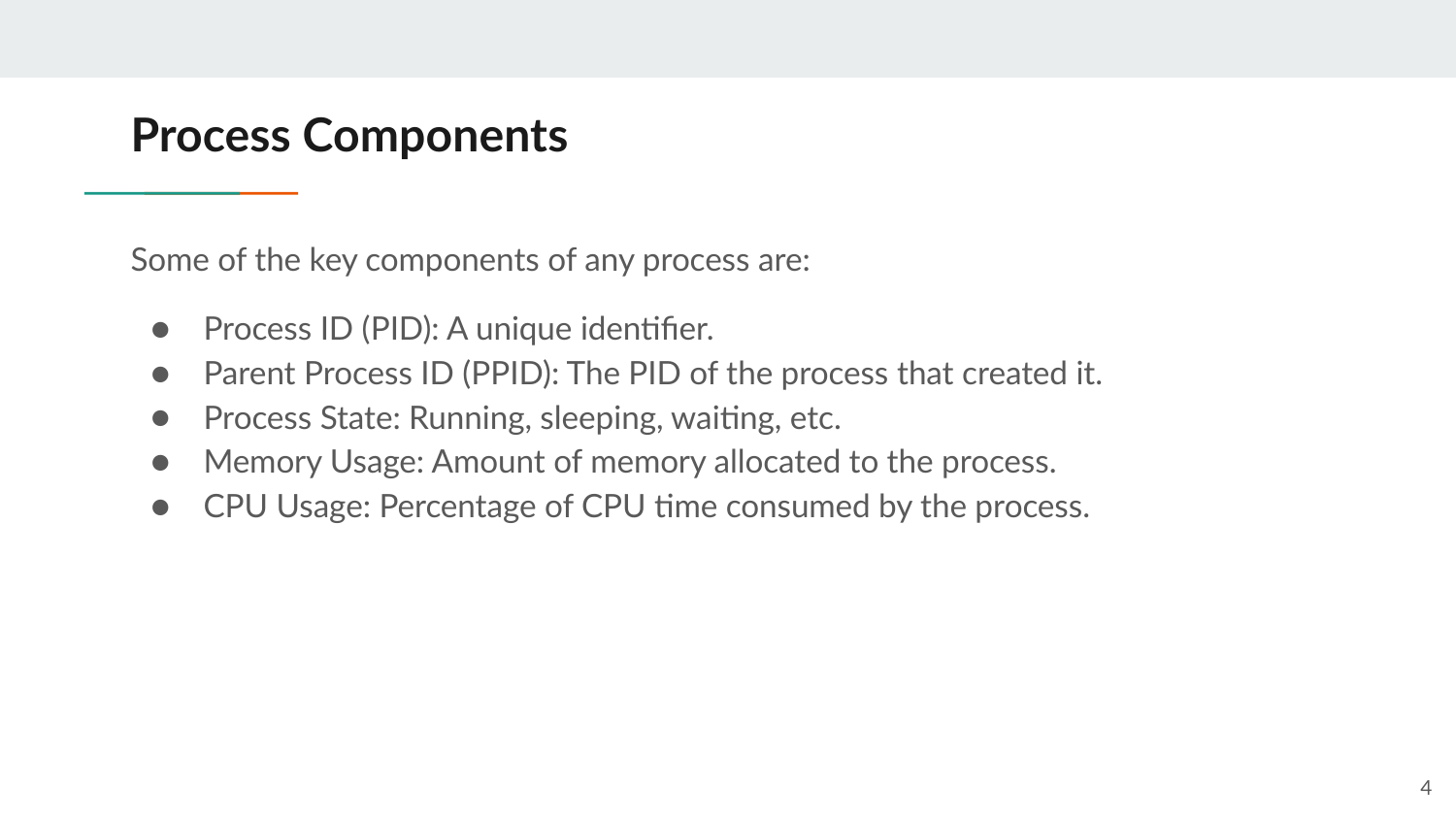

# Process Components
Some of the key components of any process are:
Process ID (PID): A unique identifier.
Parent Process ID (PPID): The PID of the process that created it.
Process State: Running, sleeping, waiting, etc.
Memory Usage: Amount of memory allocated to the process.
CPU Usage: Percentage of CPU time consumed by the process.
4